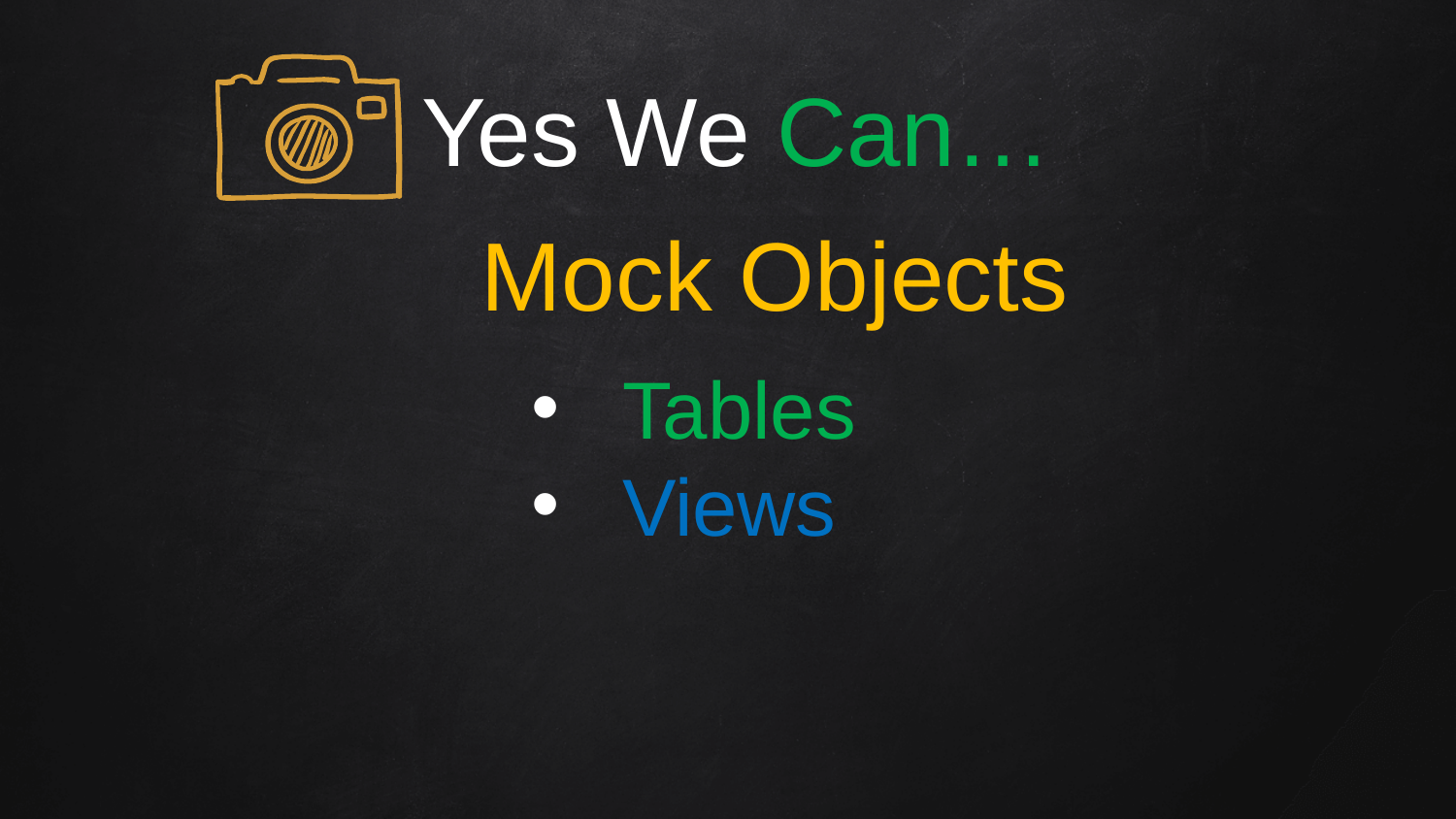

# .

Yes We Can…

Mock Objects
Tables
Views